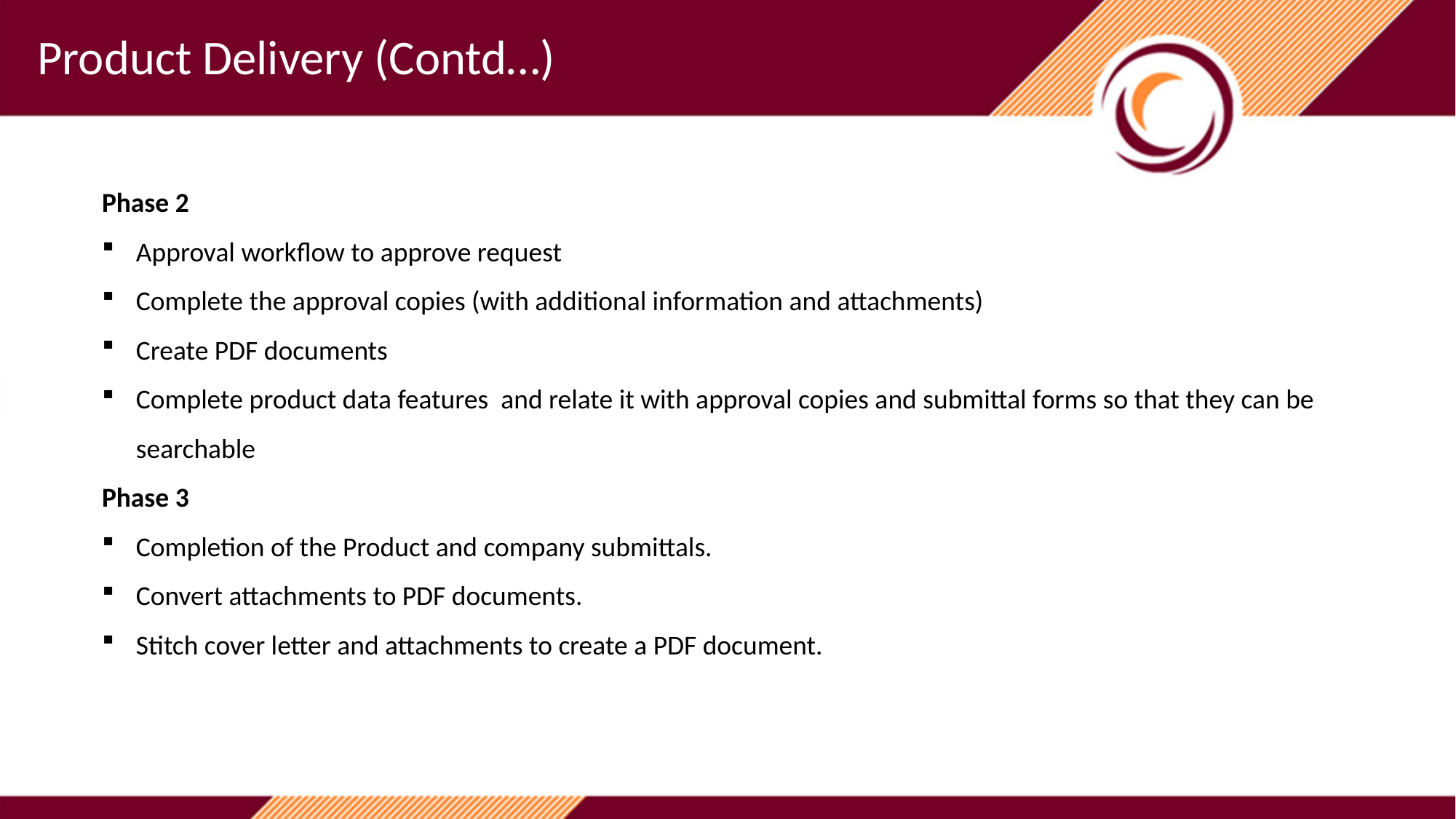

Product Delivery (Contd…)
Phase 2
Approval workflow to approve request
Complete the approval copies (with additional information and attachments)
Create PDF documents
Complete product data features  and relate it with approval copies and submittal forms so that they can be searchable
Phase 3
Completion of the Product and company submittals.
Convert attachments to PDF documents.
Stitch cover letter and attachments to create a PDF document.